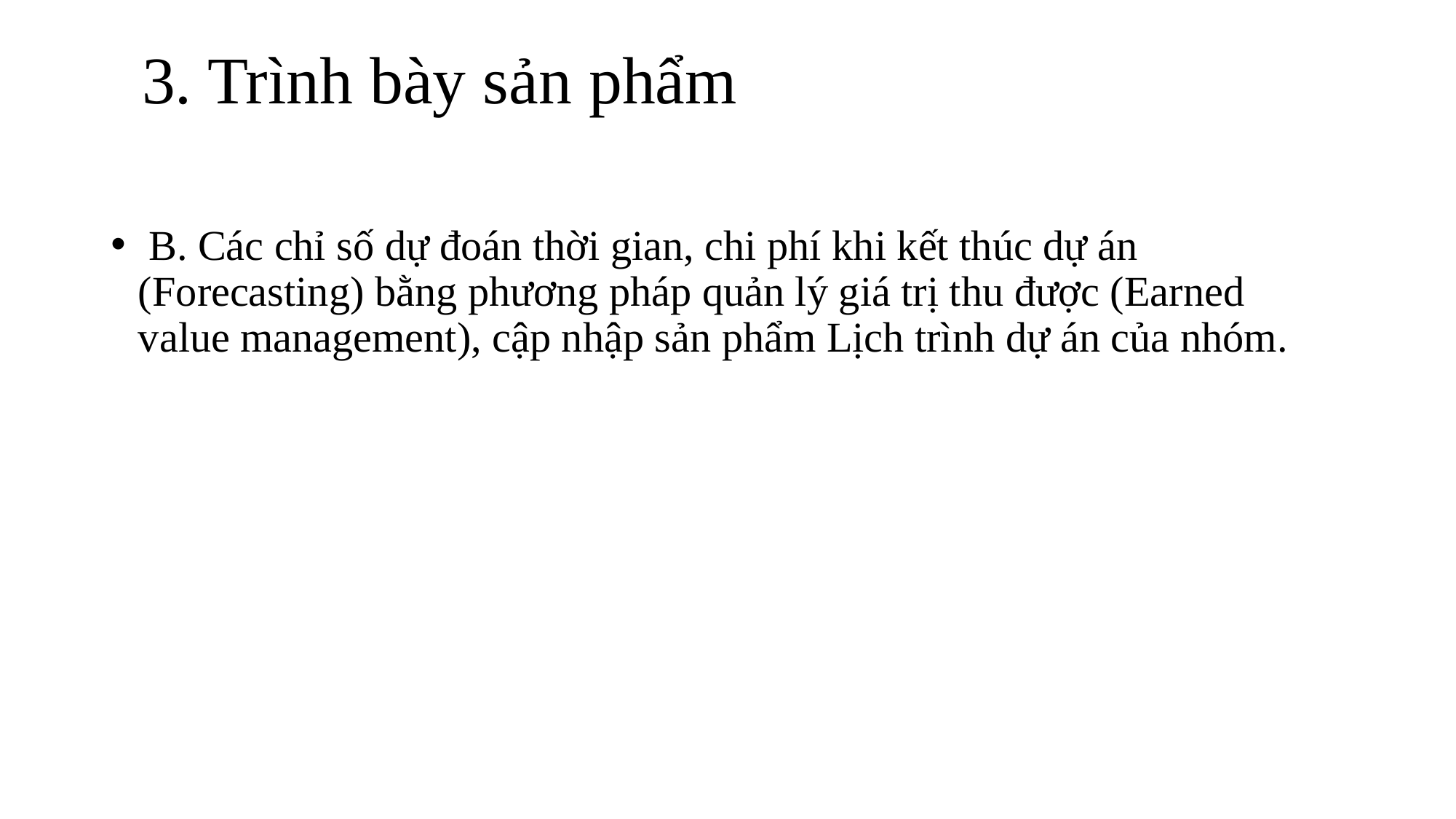

# 3. Trình bày sản phẩm
 B. Các chỉ số dự đoán thời gian, chi phí khi kết thúc dự án (Forecasting) bằng phương pháp quản lý giá trị thu được (Earned value management), cập nhập sản phẩm Lịch trình dự án của nhóm.